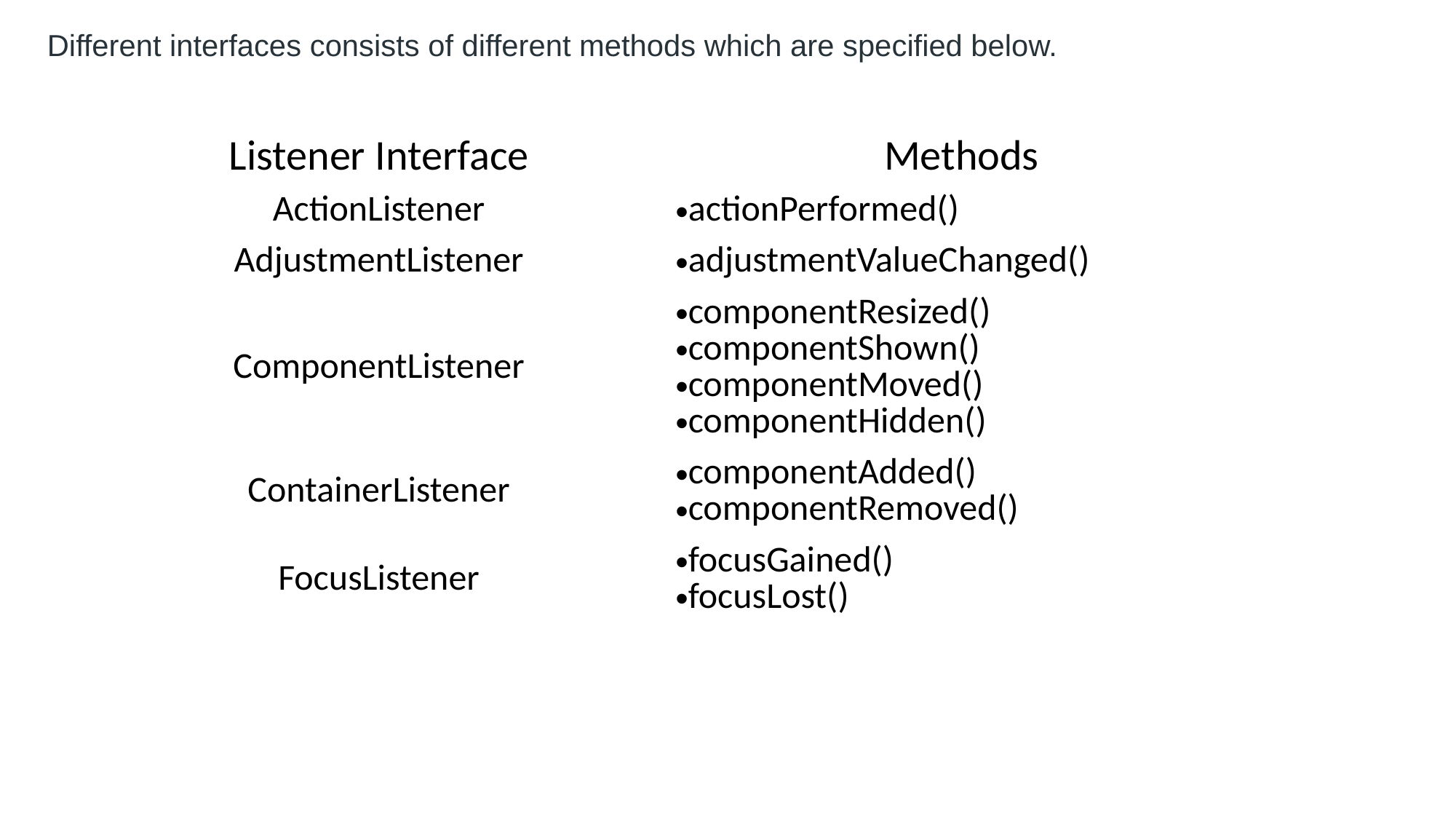

Different interfaces consists of different methods which are specified below.
| Listener Interface | Methods |
| --- | --- |
| ActionListener | actionPerformed() |
| AdjustmentListener | adjustmentValueChanged() |
| ComponentListener | componentResized() componentShown() componentMoved() componentHidden() |
| ContainerListener | componentAdded() componentRemoved() |
| FocusListener | focusGained() focusLost() |